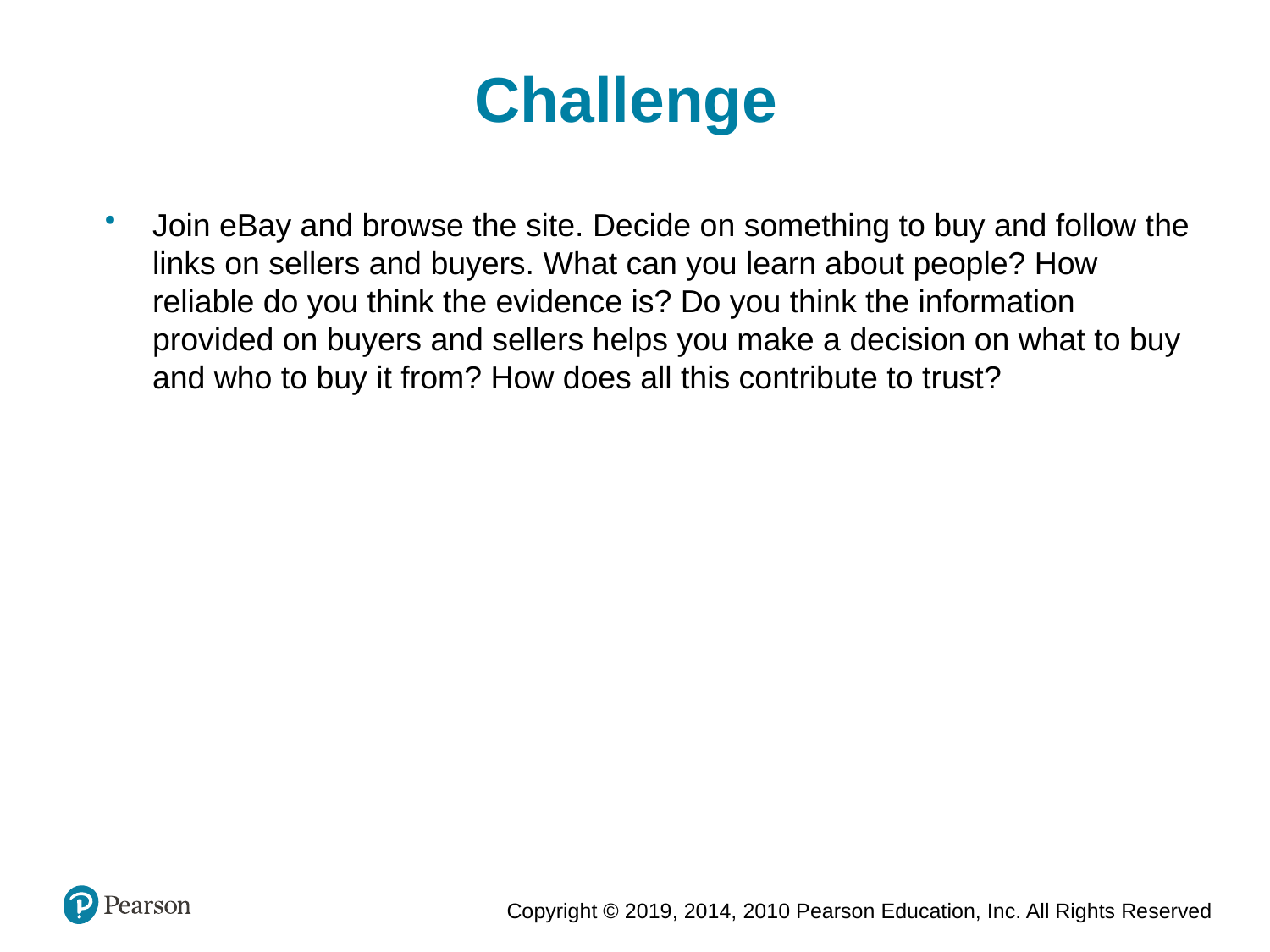

Challenge
Join eBay and browse the site. Decide on something to buy and follow the links on sellers and buyers. What can you learn about people? How reliable do you think the evidence is? Do you think the information provided on buyers and sellers helps you make a decision on what to buy and who to buy it from? How does all this contribute to trust?